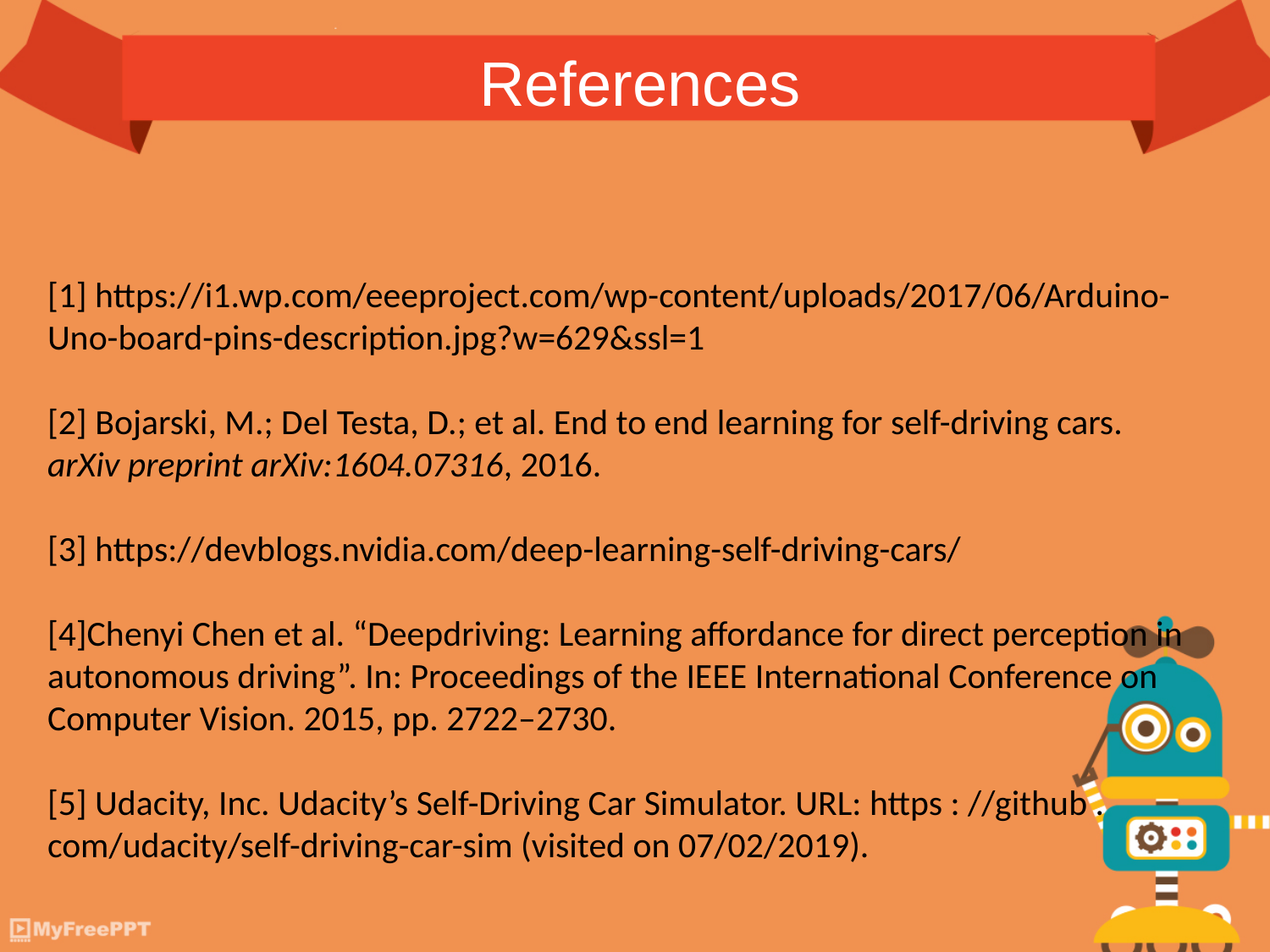

# References
[1] https://i1.wp.com/eeeproject.com/wp-content/uploads/2017/06/Arduino- Uno-board-pins-description.jpg?w=629&ssl=1

[2] Bojarski, M.; Del Testa, D.; et al. End to end learning for self-driving cars. arXiv preprint arXiv:1604.07316, 2016.

[3] https://devblogs.nvidia.com/deep-learning-self-driving-cars/

[4]Chenyi Chen et al. “Deepdriving: Learning affordance for direct perception in autonomous driving”. In: Proceedings of the IEEE International Conference on Computer Vision. 2015, pp. 2722–2730.

[5] Udacity, Inc. Udacity’s Self-Driving Car Simulator. URL: https : //github . com/udacity/self-driving-car-sim (visited on 07/02/2019).